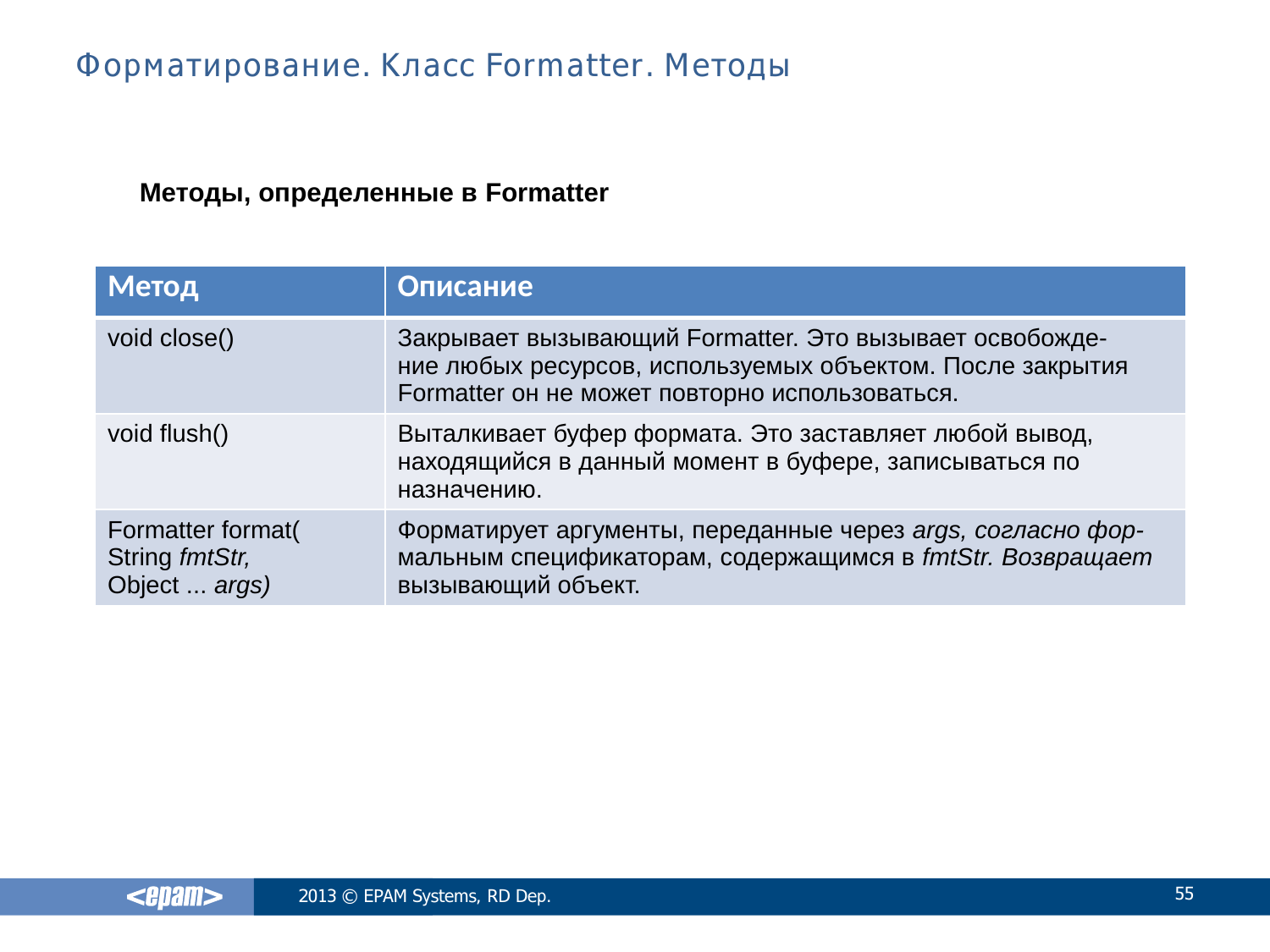

# Форматирование. Класс Formatter. Методы
Методы, определенные в Formatter
| Метод | Описание |
| --- | --- |
| void close() | Закрывает вызывающий Formatter. Это вызывает освобожде- ние любых ресурсов, используемых объектом. После закрытия Formatter он не может повторно использоваться. |
| void flush() | Выталкивает буфер формата. Это заставляет любой вывод, находящийся в данный момент в буфере, записываться по назначению. |
| Formatter format( String fmtStr, Object ... args) | Форматирует аргументы, переданные через args, согласно фор- мальным спецификаторам, содержащимся в fmtStr. Возвращает вызывающий объект. |
55
2013 © EPAM Systems, RD Dep.